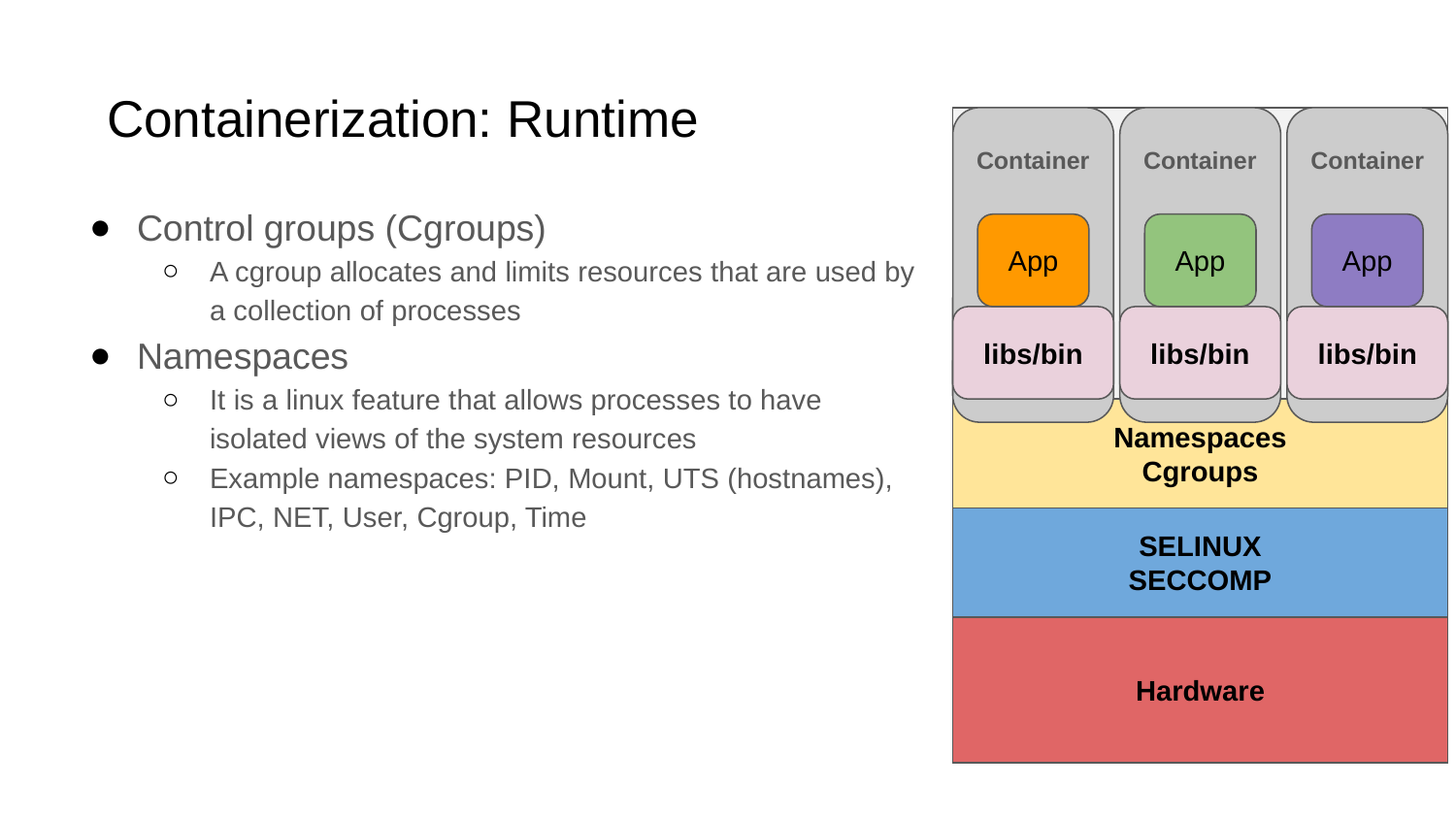

# Containerization: Runtime

Hardware

Container
App
libs/bin

Container
App
libs/bin

Container
App
libs/bin
Namespaces
Cgroups
SELINUX
SECCOMP
Control groups (Cgroups)
A cgroup allocates and limits resources that are used by a collection of processes
Namespaces
It is a linux feature that allows processes to have isolated views of the system resources
Example namespaces: PID, Mount, UTS (hostnames), IPC, NET, User, Cgroup, Time